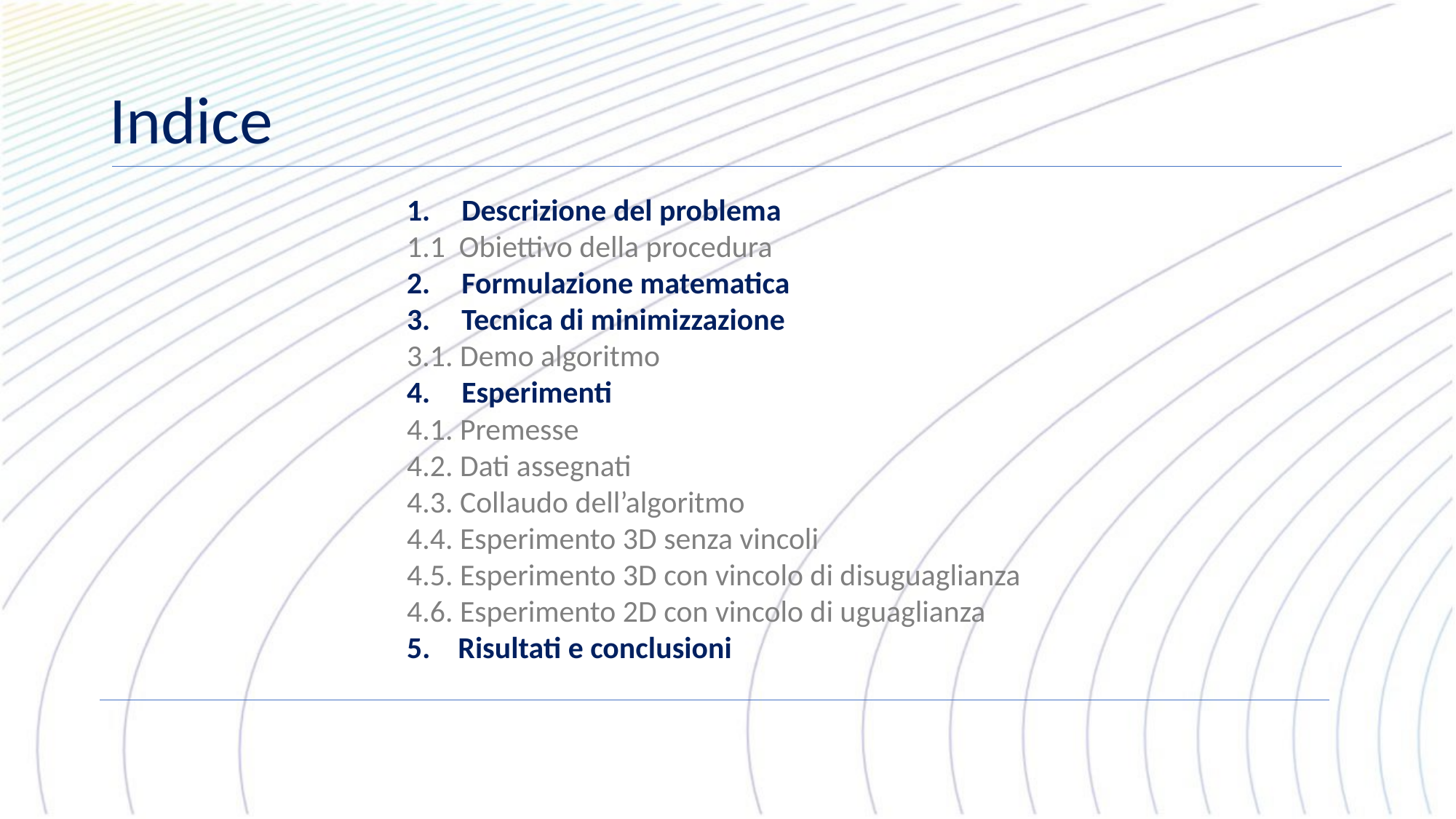

# Indice
  Descrizione del problema
1.1  Obiettivo della procedura
  Formulazione matematica
  Tecnica di minimizzazione
3.1. Demo algoritmo
  Esperimenti
4.1. Premesse
4.2. Dati assegnati
4.3. Collaudo dell’algoritmo
4.4. Esperimento 3D senza vincoli
4.5. Esperimento 3D con vincolo di disuguaglianza
4.6. Esperimento 2D con vincolo di uguaglianza
5.    Risultati e conclusioni